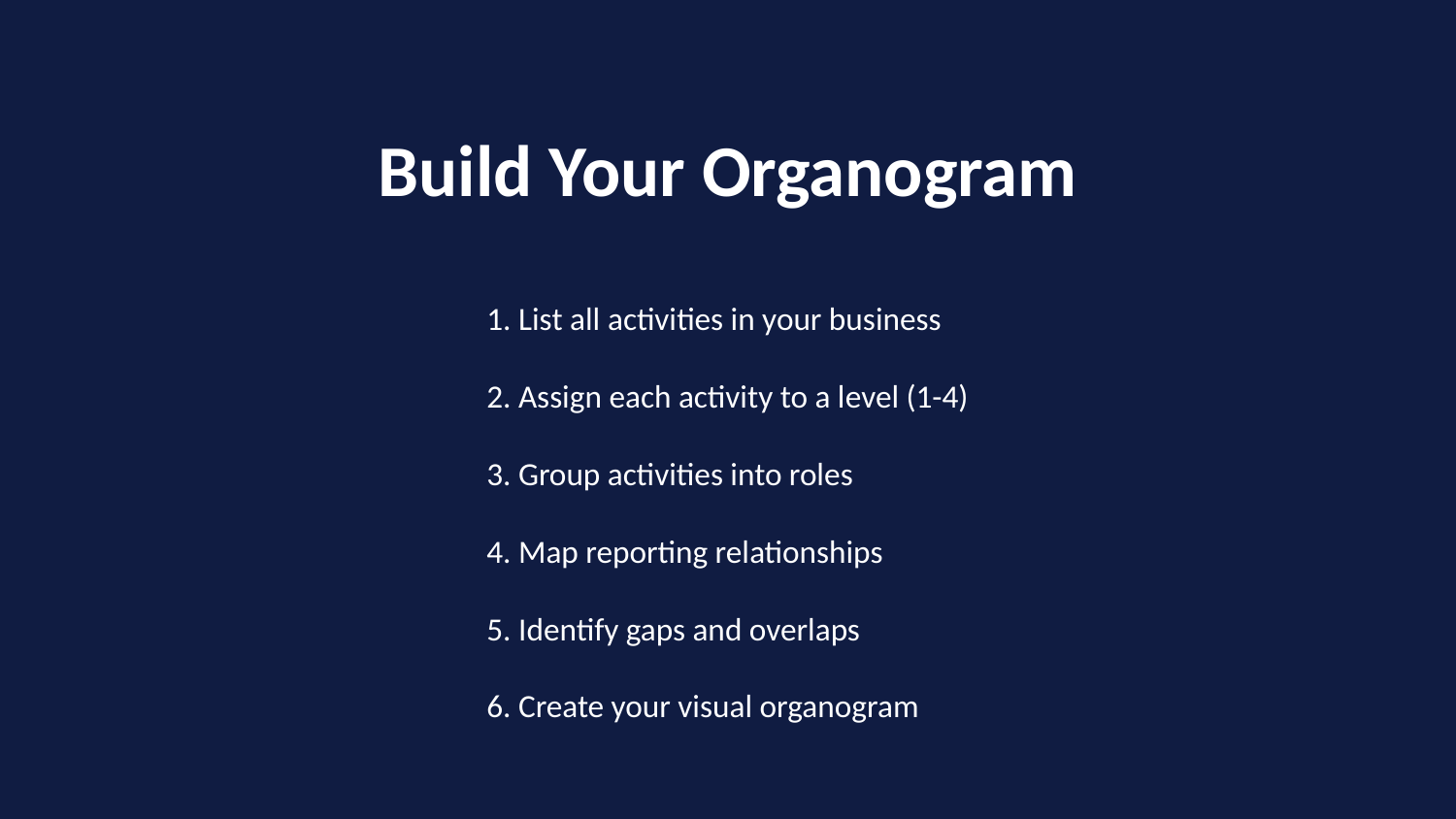

Build Your Organogram
1. List all activities in your business

2. Assign each activity to a level (1-4)

3. Group activities into roles

4. Map reporting relationships

5. Identify gaps and overlaps

6. Create your visual organogram